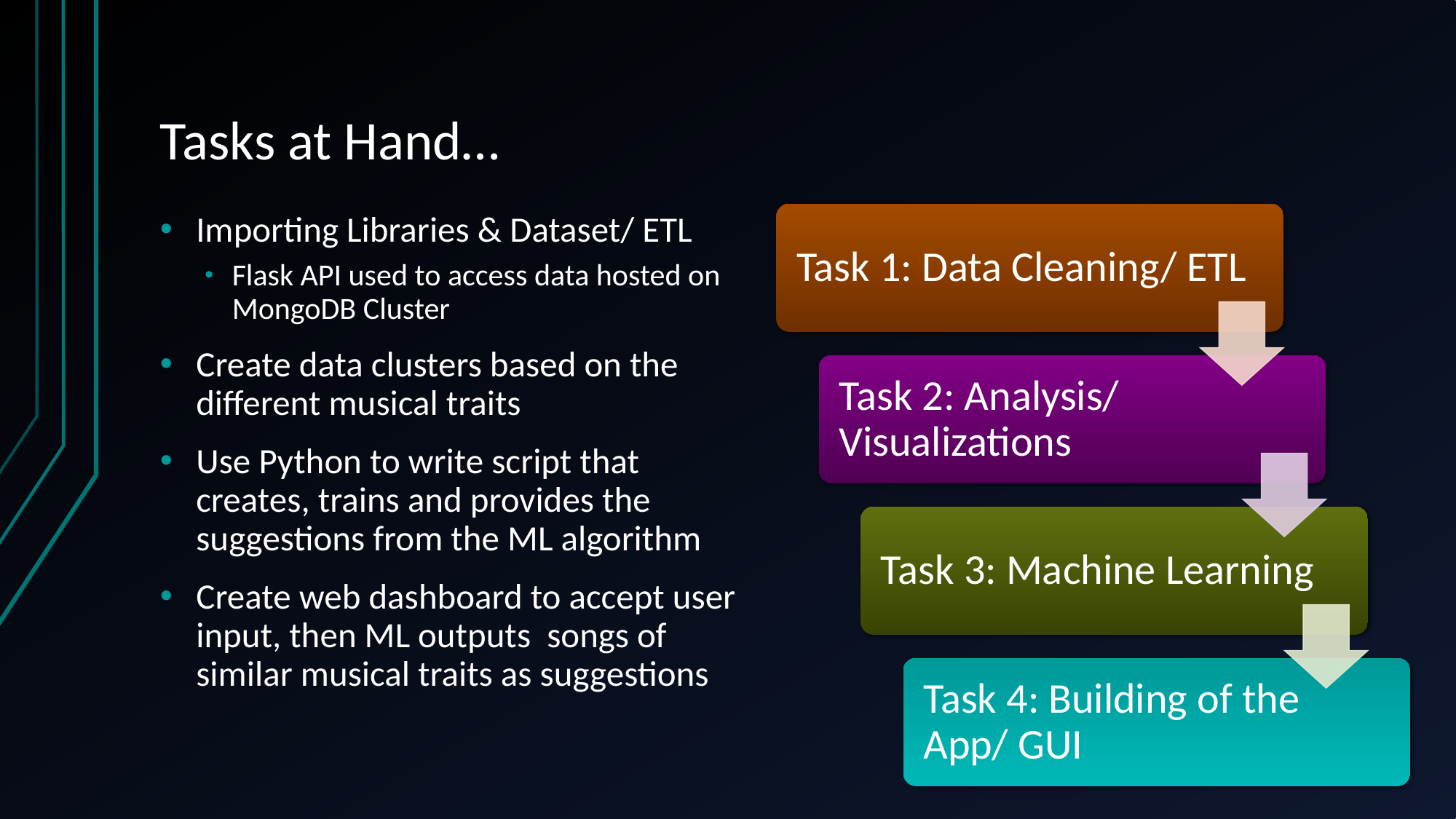

# Tasks at Hand…
Task 1: Data Cleaning/ ETL
Task 2: Analysis/ Visualizations
Task 3: Machine Learning
Task 4: Building of the App/ GUI

Importing Libraries & Dataset/ ETL
Flask API used to access data hosted on MongoDB Cluster
Create data clusters based on the different musical traits
Use Python to write script that creates, trains and provides the suggestions from the ML algorithm
Create web dashboard to accept user input, then ML outputs  songs of similar musical traits as suggestions